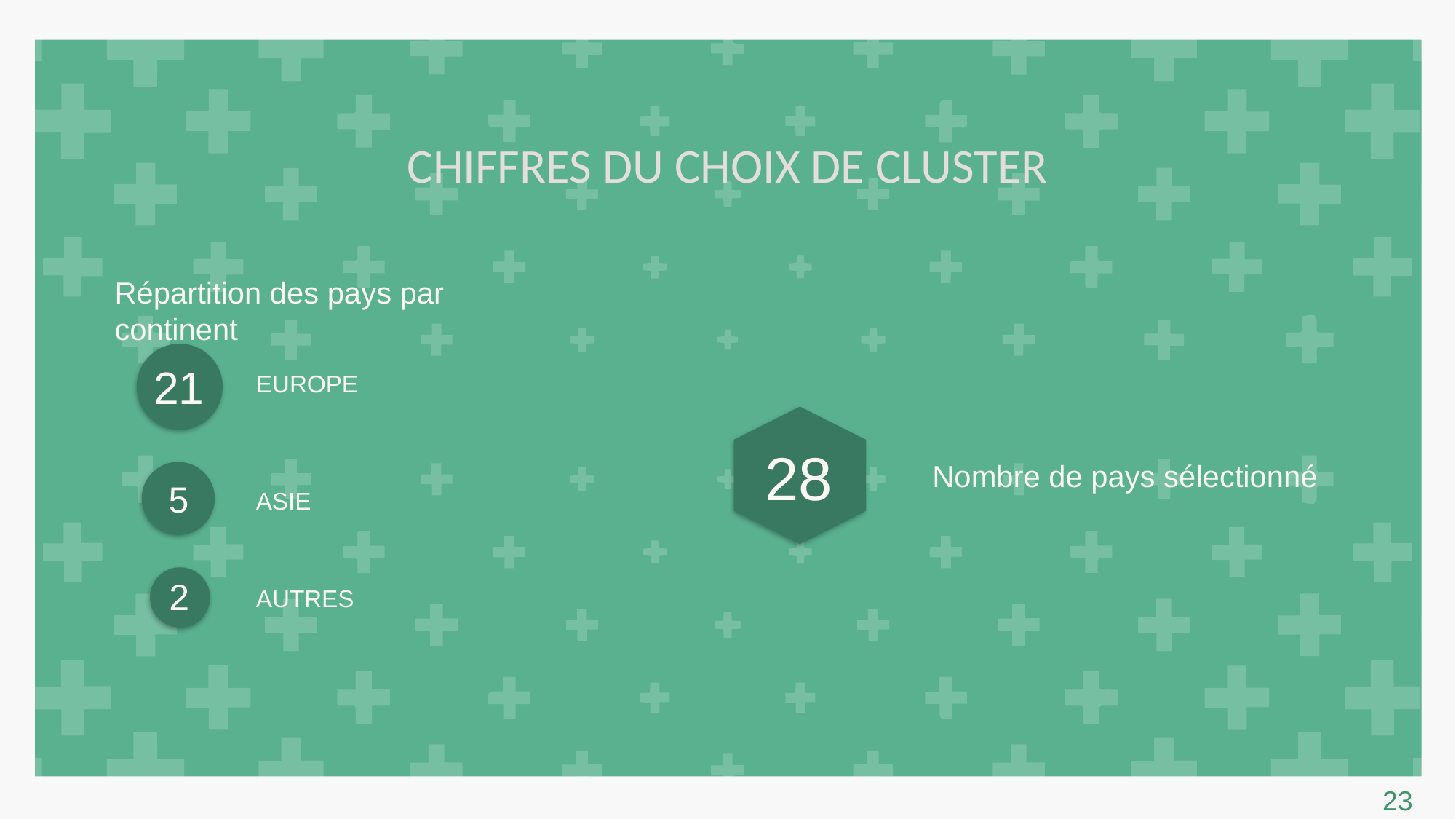

CHIFFRES DU CHOIX DE CLUSTER
Répartition des pays par continent

21
EUROPE

28
Nombre de pays sélectionné

5
4
ASIE

2
4
AUTRES
23